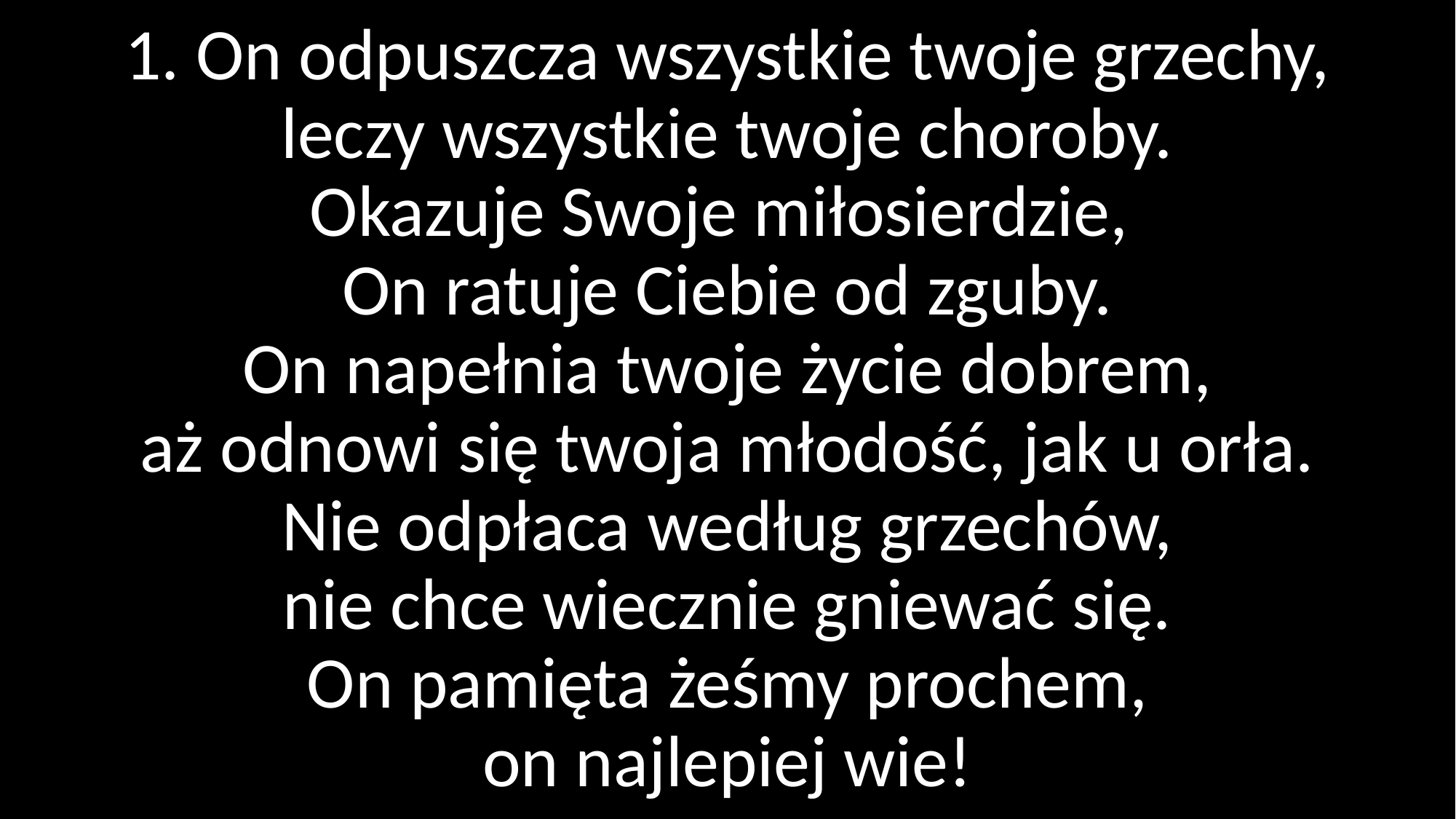

# 1. On odpuszcza wszystkie twoje grzechy, leczy wszystkie twoje choroby. Okazuje Swoje miłosierdzie, On ratuje Ciebie od zguby. On napełnia twoje życie dobrem, aż odnowi się twoja młodość, jak u orła. Nie odpłaca według grzechów, nie chce wiecznie gniewać się. On pamięta żeśmy prochem, on najlepiej wie!